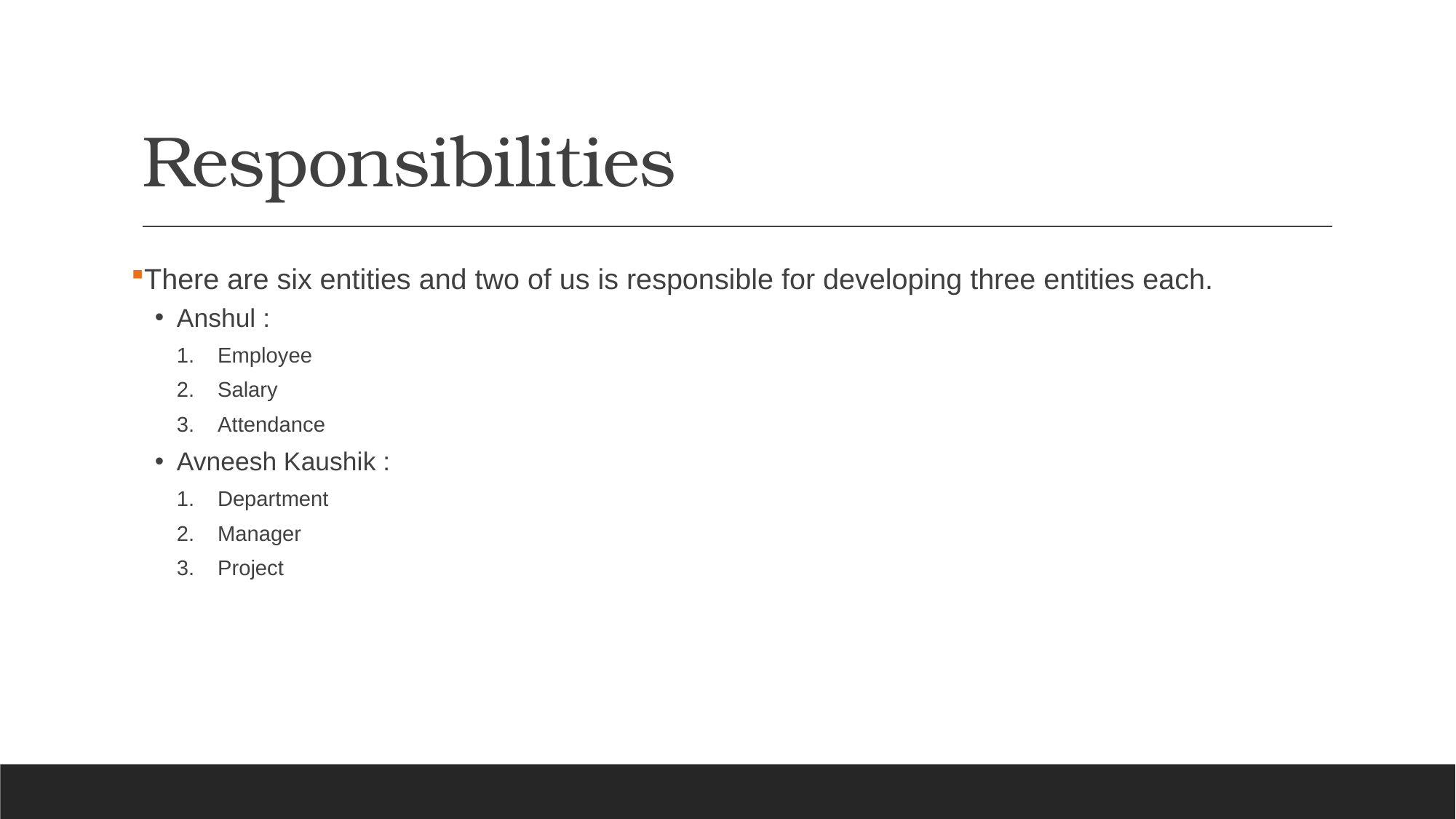

# Responsibilities
There are six entities and two of us is responsible for developing three entities each.
Anshul :
Employee
Salary
Attendance
Avneesh Kaushik :
Department
Manager
Project